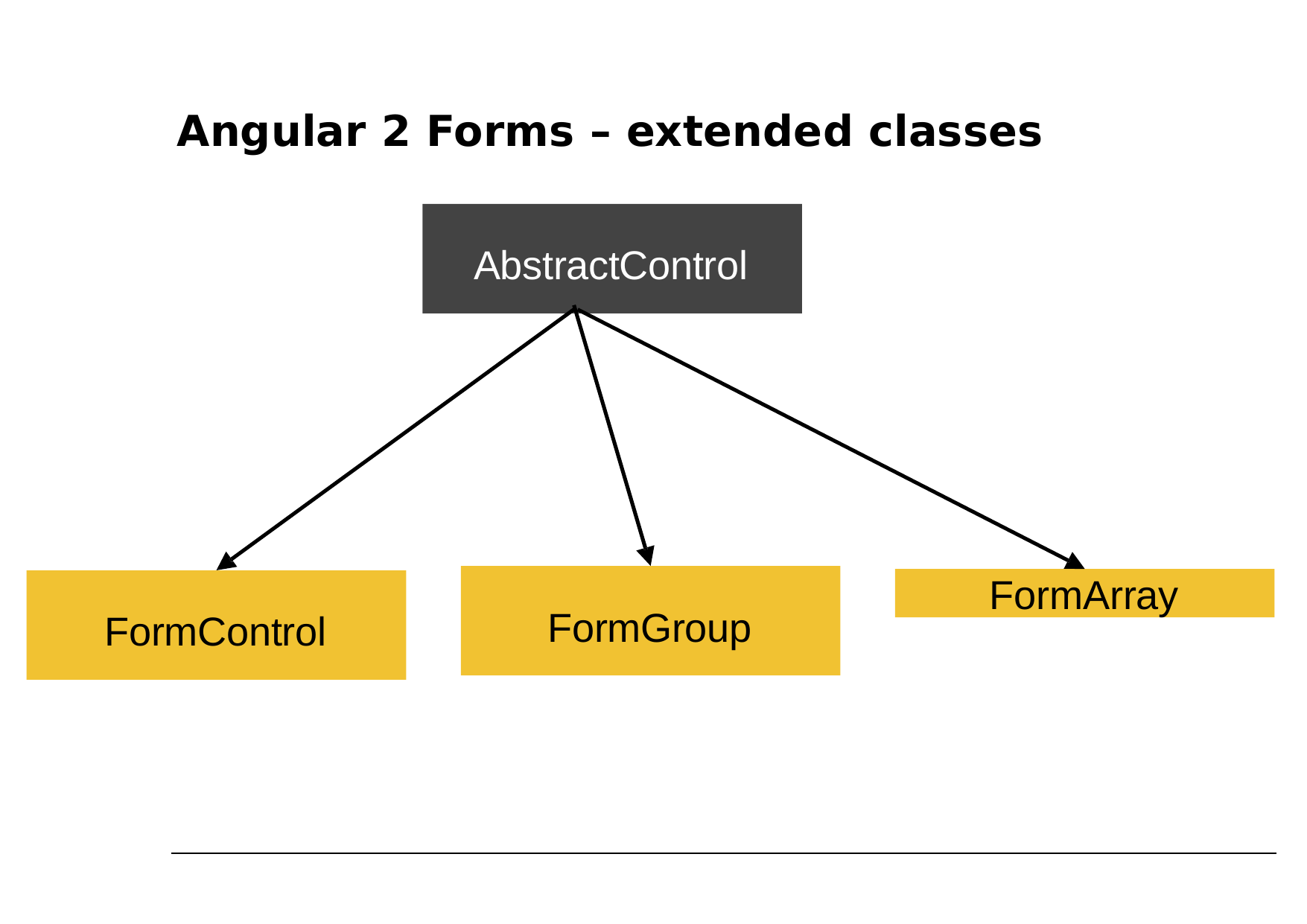

Angular 2 Forms – extended classes

AbstractControl

FormArray

FormGroup
FormControl